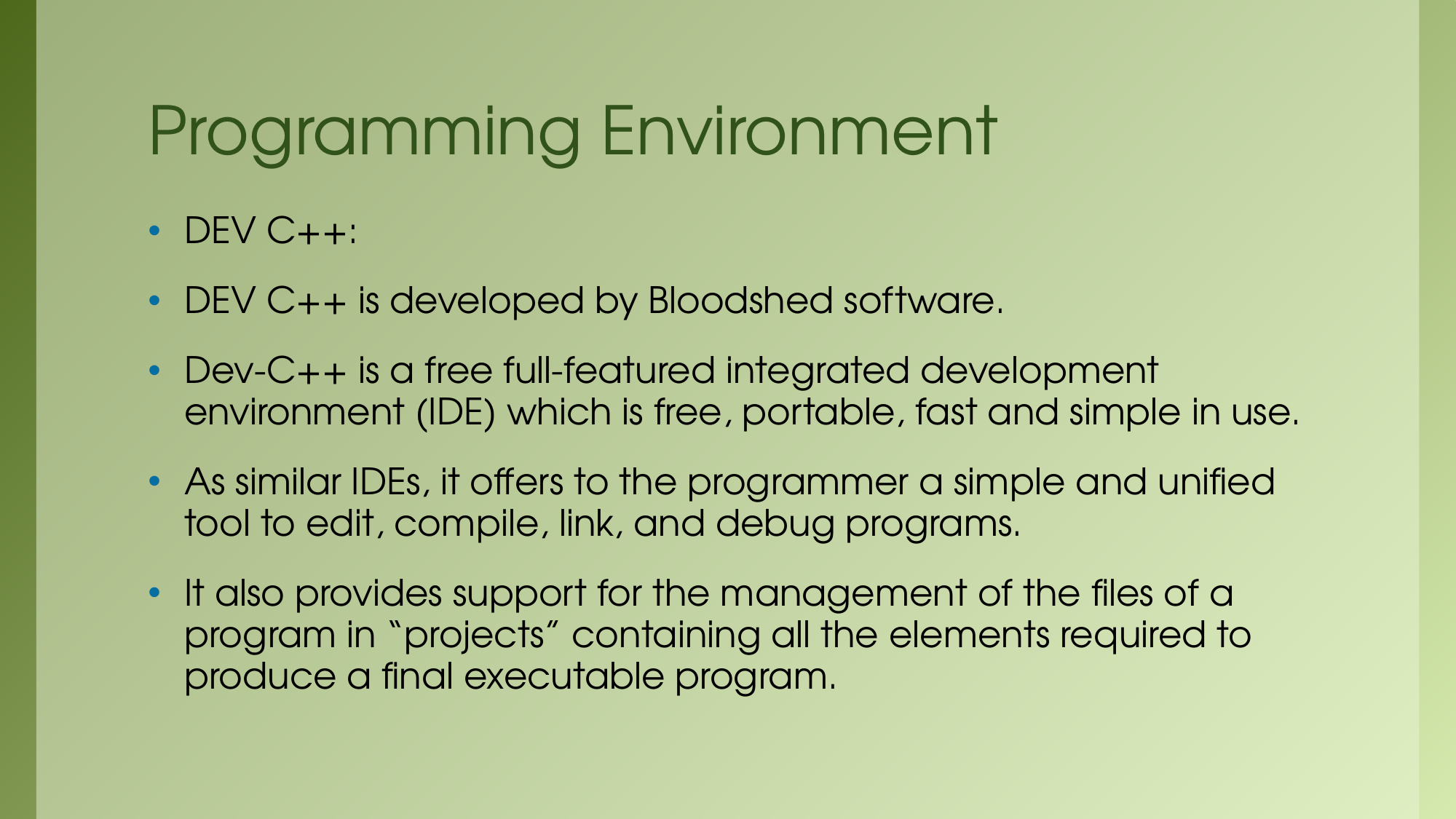

# Programming Environment
DEV C++:
DEV C++ is developed by Bloodshed software.
Dev-C++ is a free full-featured integrated development environment (IDE) which is free, portable, fast and simple in use.
As similar IDEs, it offers to the programmer a simple and unified tool to edit, compile, link, and debug programs.
It also provides support for the management of the files of a program in “projects” containing all the elements required to produce a final executable program.